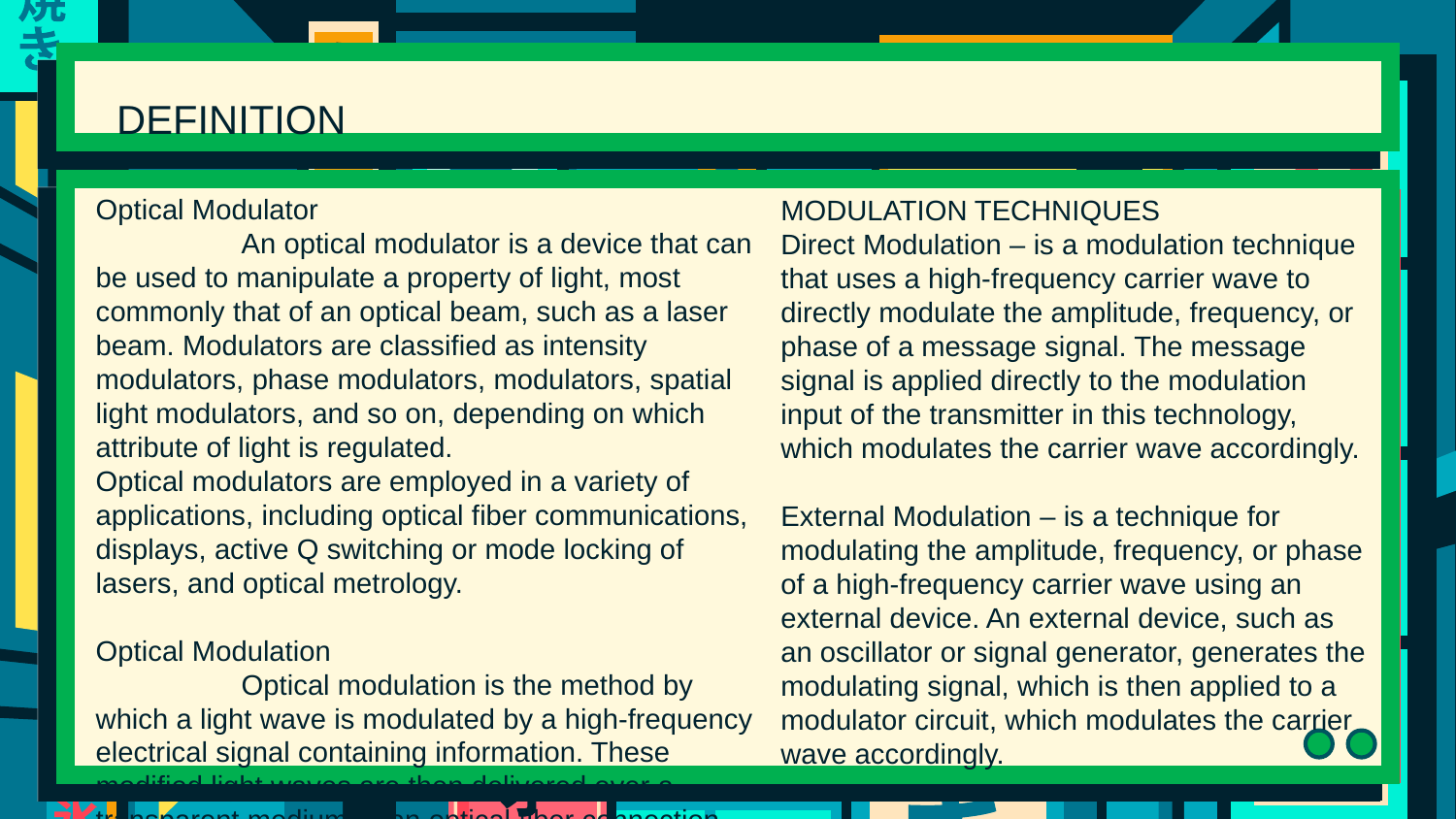

# DEFINITION
Optical Modulator
	An optical modulator is a device that can be used to manipulate a property of light, most commonly that of an optical beam, such as a laser beam. Modulators are classified as intensity modulators, phase modulators, modulators, spatial light modulators, and so on, depending on which attribute of light is regulated.
Optical modulators are employed in a variety of applications, including optical fiber communications, displays, active Q switching or mode locking of lasers, and optical metrology.

Optical Modulation
	Optical modulation is the method by which a light wave is modulated by a high-frequency electrical signal containing information. These modified light waves are then delivered over a transparent medium or an optical fiber connection.

MODULATION TECHNIQUES
Direct Modulation – is a modulation technique that uses a high-frequency carrier wave to directly modulate the amplitude, frequency, or phase of a message signal. The message signal is applied directly to the modulation input of the transmitter in this technology, which modulates the carrier wave accordingly.

External Modulation – is a technique for modulating the amplitude, frequency, or phase of a high-frequency carrier wave using an external device. An external device, such as an oscillator or signal generator, generates the modulating signal, which is then applied to a modulator circuit, which modulates the carrier wave accordingly.